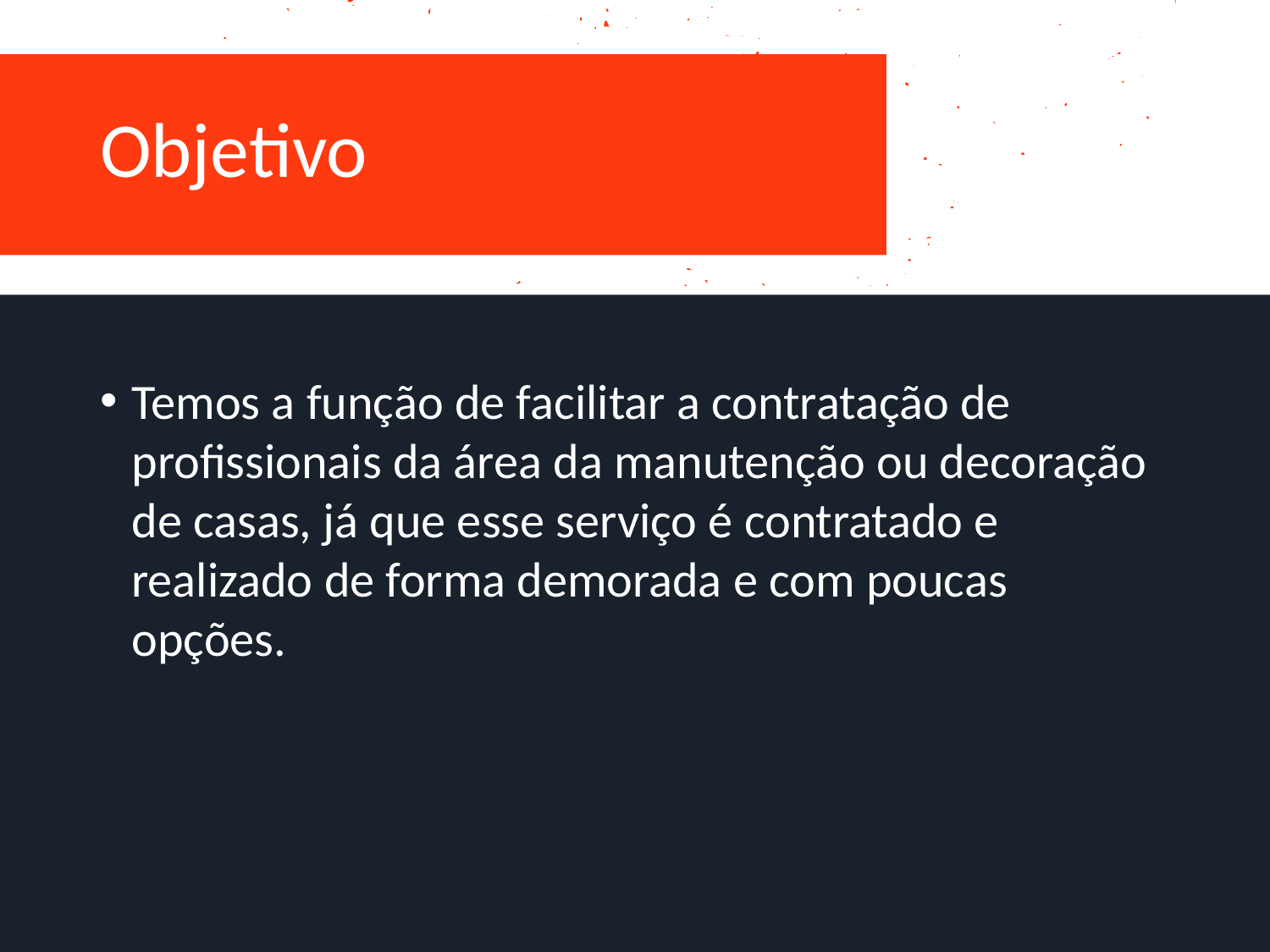

# Objetivo
Temos a função de facilitar a contratação de profissionais da área da manutenção ou decoração de casas, já que esse serviço é contratado e realizado de forma demorada e com poucas opções.